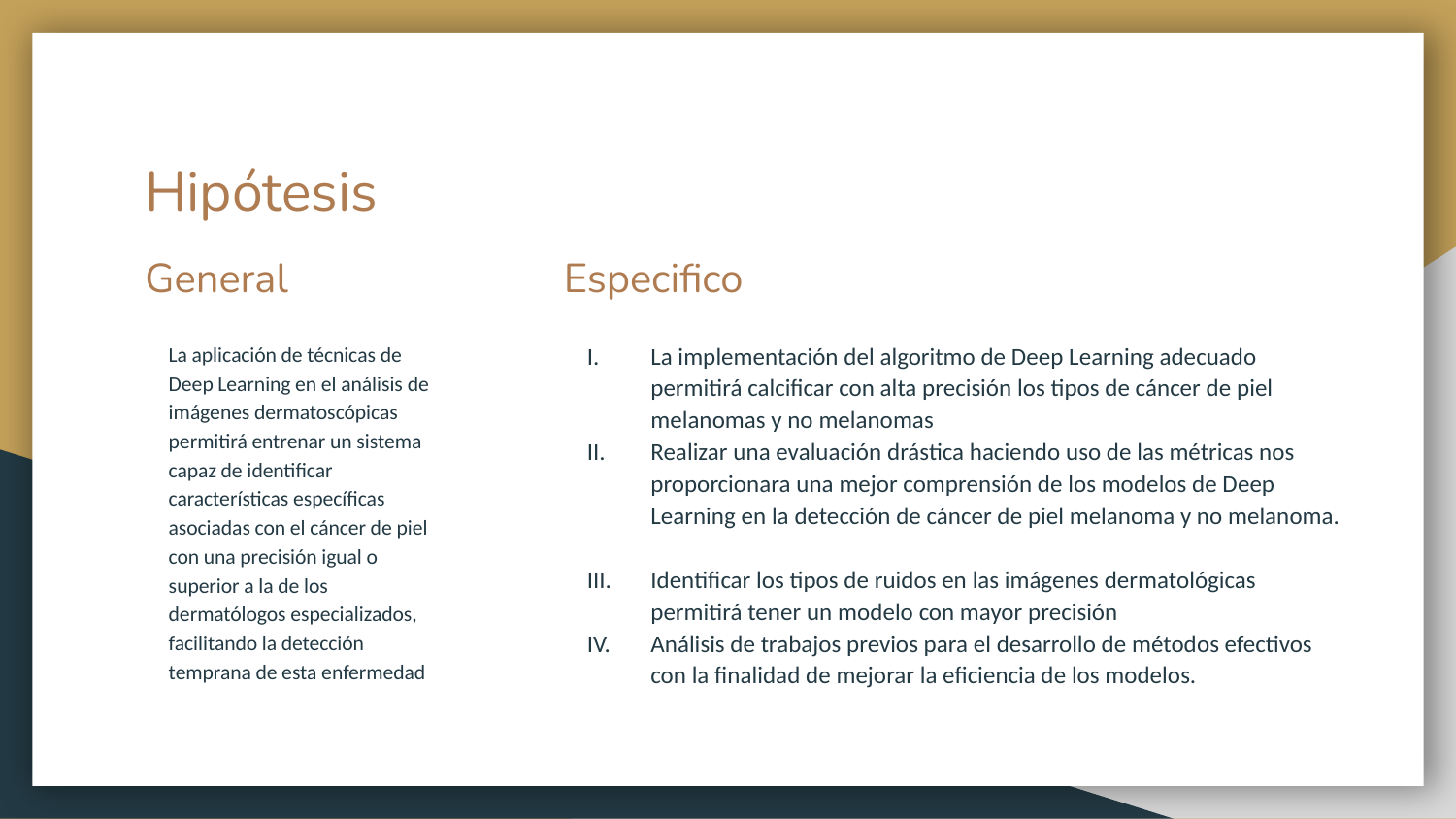

Hipótesis
# General
Especifico
La aplicación de técnicas de Deep Learning en el análisis de imágenes dermatoscópicas permitirá entrenar un sistema capaz de identificar características específicas asociadas con el cáncer de piel con una precisión igual o superior a la de los dermatólogos especializados, facilitando la detección temprana de esta enfermedad
La implementación del algoritmo de Deep Learning adecuado permitirá calcificar con alta precisión los tipos de cáncer de piel melanomas y no melanomas
Realizar una evaluación drástica haciendo uso de las métricas nos proporcionara una mejor comprensión de los modelos de Deep Learning en la detección de cáncer de piel melanoma y no melanoma.

Identificar los tipos de ruidos en las imágenes dermatológicas permitirá tener un modelo con mayor precisión
Análisis de trabajos previos para el desarrollo de métodos efectivos con la finalidad de mejorar la eficiencia de los modelos.